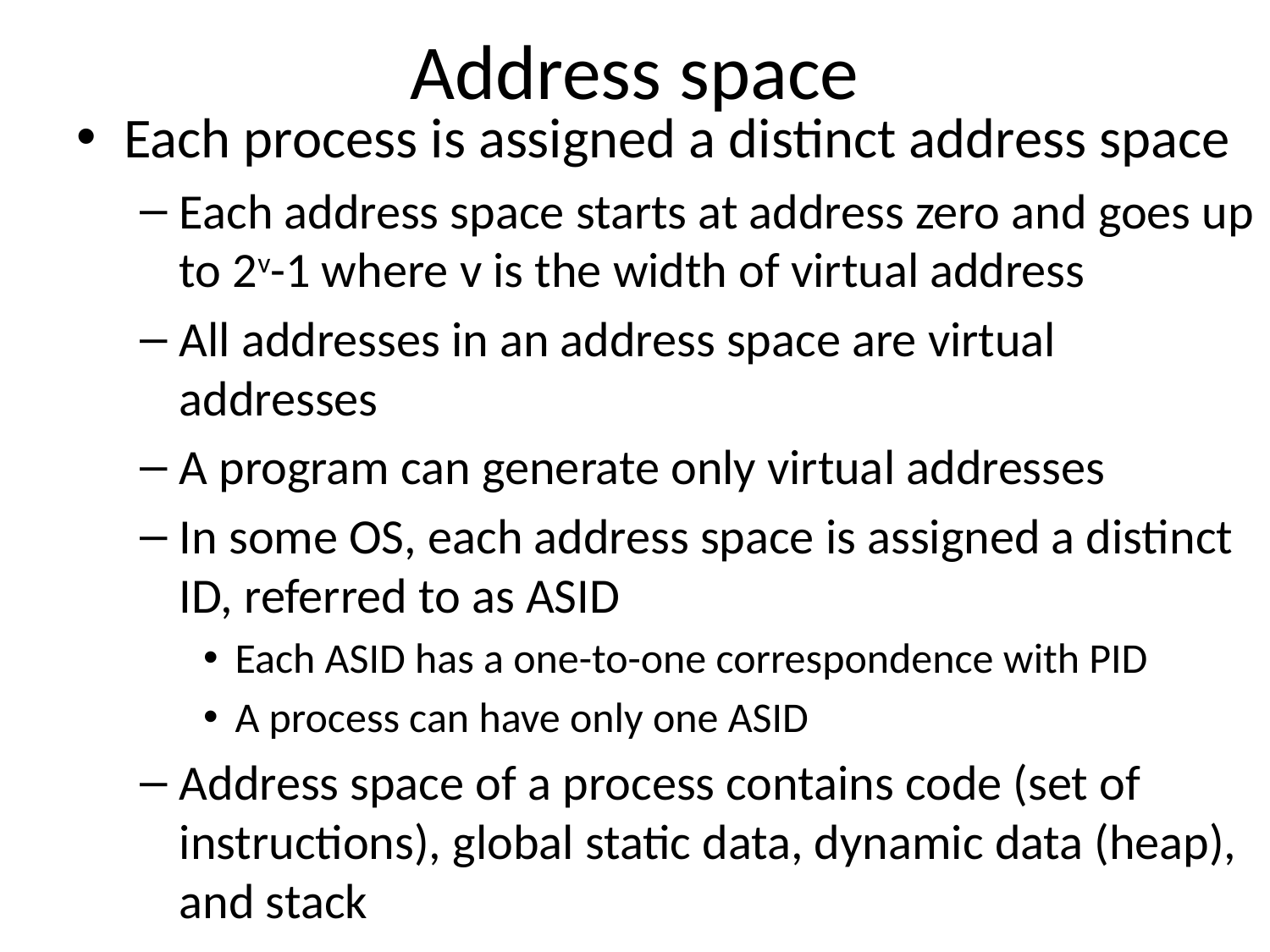

# Address space
Each process is assigned a distinct address space
Each address space starts at address zero and goes up to 2v-1 where v is the width of virtual address
All addresses in an address space are virtual addresses
A program can generate only virtual addresses
In some OS, each address space is assigned a distinct ID, referred to as ASID
Each ASID has a one-to-one correspondence with PID
A process can have only one ASID
Address space of a process contains code (set of instructions), global static data, dynamic data (heap), and stack